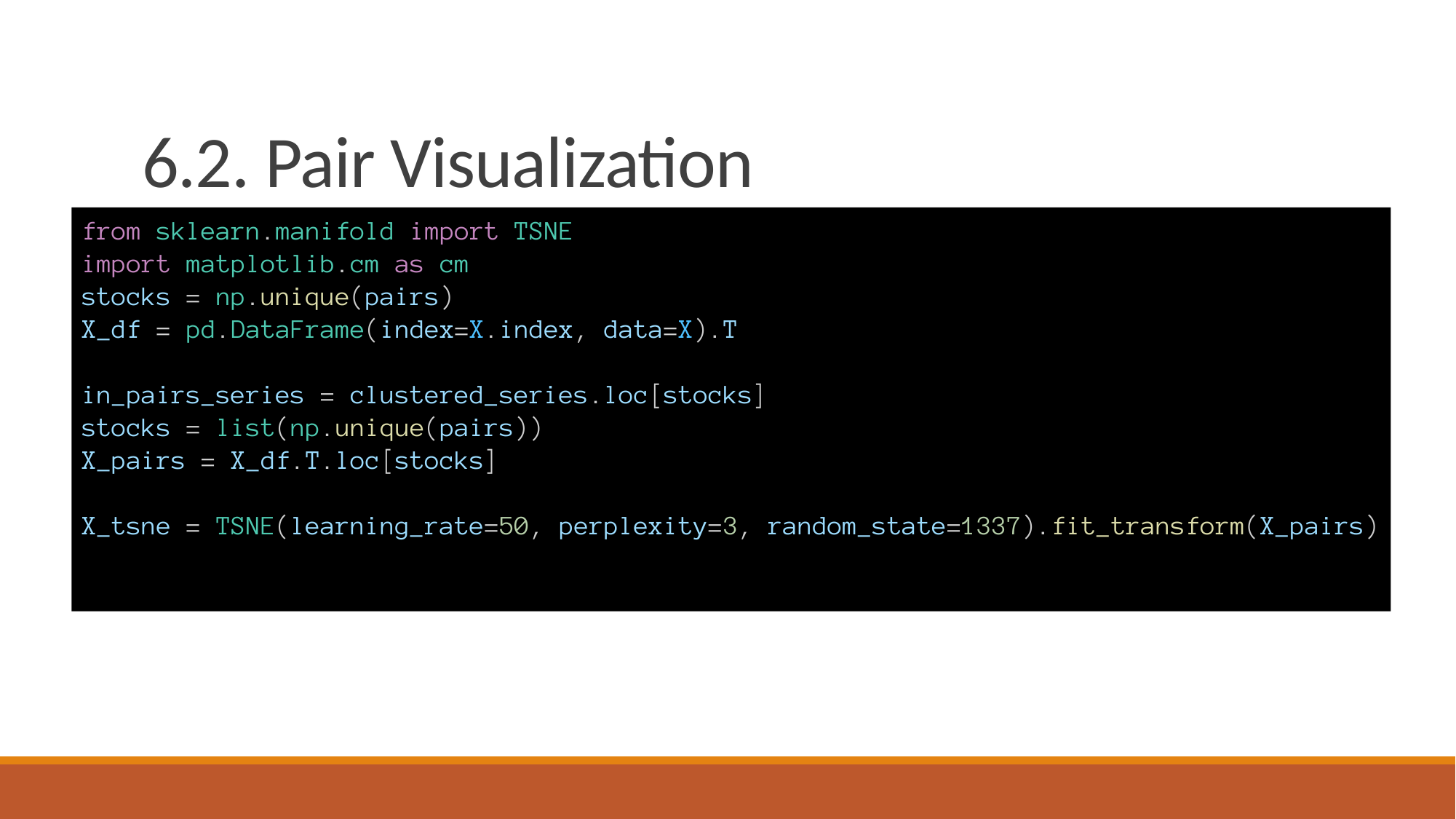

# 6.2. Pair Visualization
from sklearn.manifold import TSNE
import matplotlib.cm as cm
stocks = np.unique(pairs)
X_df = pd.DataFrame(index=X.index, data=X).T
in_pairs_series = clustered_series.loc[stocks]
stocks = list(np.unique(pairs))
X_pairs = X_df.T.loc[stocks]
X_tsne = TSNE(learning_rate=50, perplexity=3, random_state=1337).fit_transform(X_pairs)